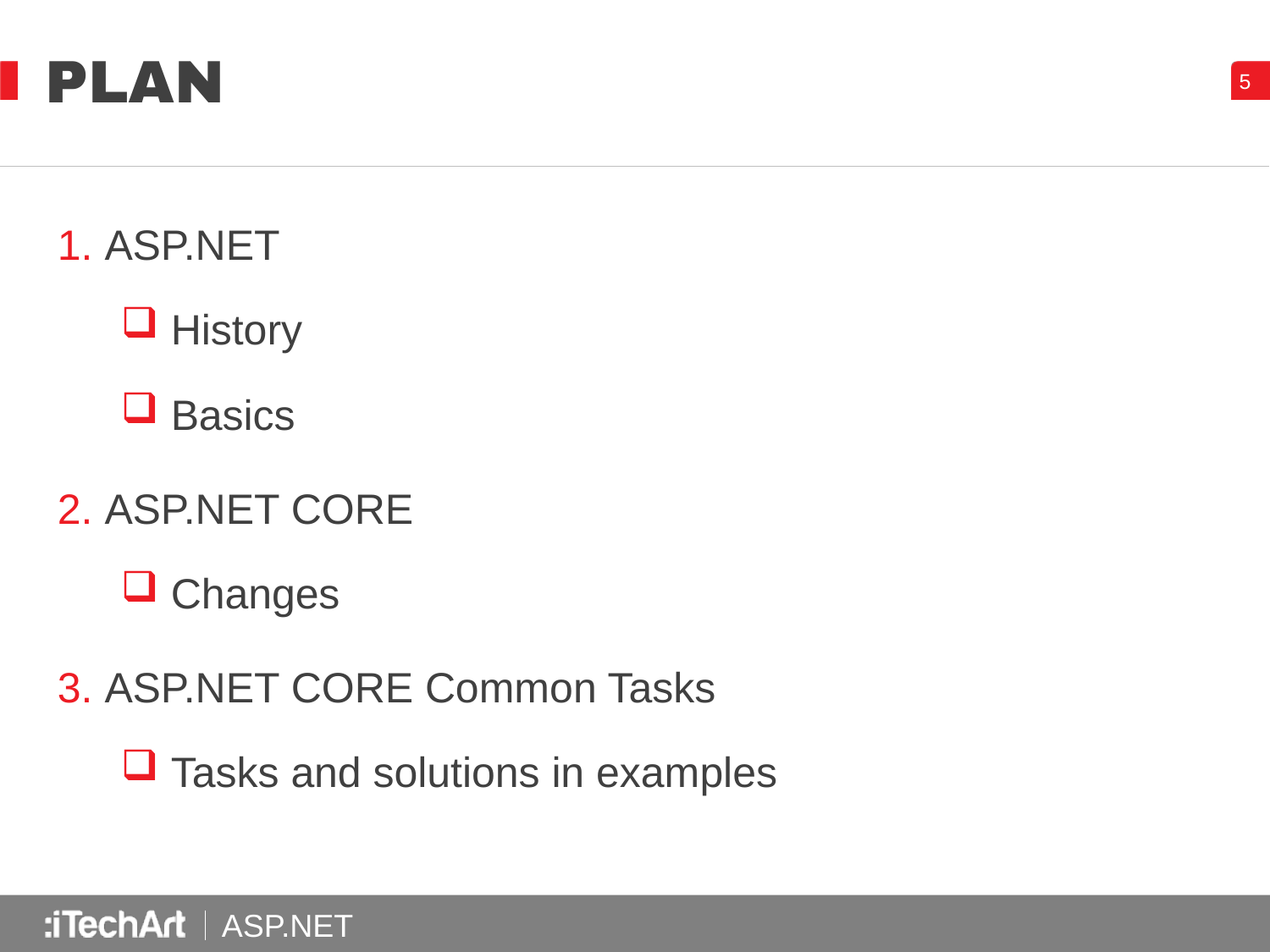

# Plan
 ASP.NET
 History
 Basics
 ASP.NET CORE
 Changes
 ASP.NET CORE Common Tasks
 Tasks and solutions in examples